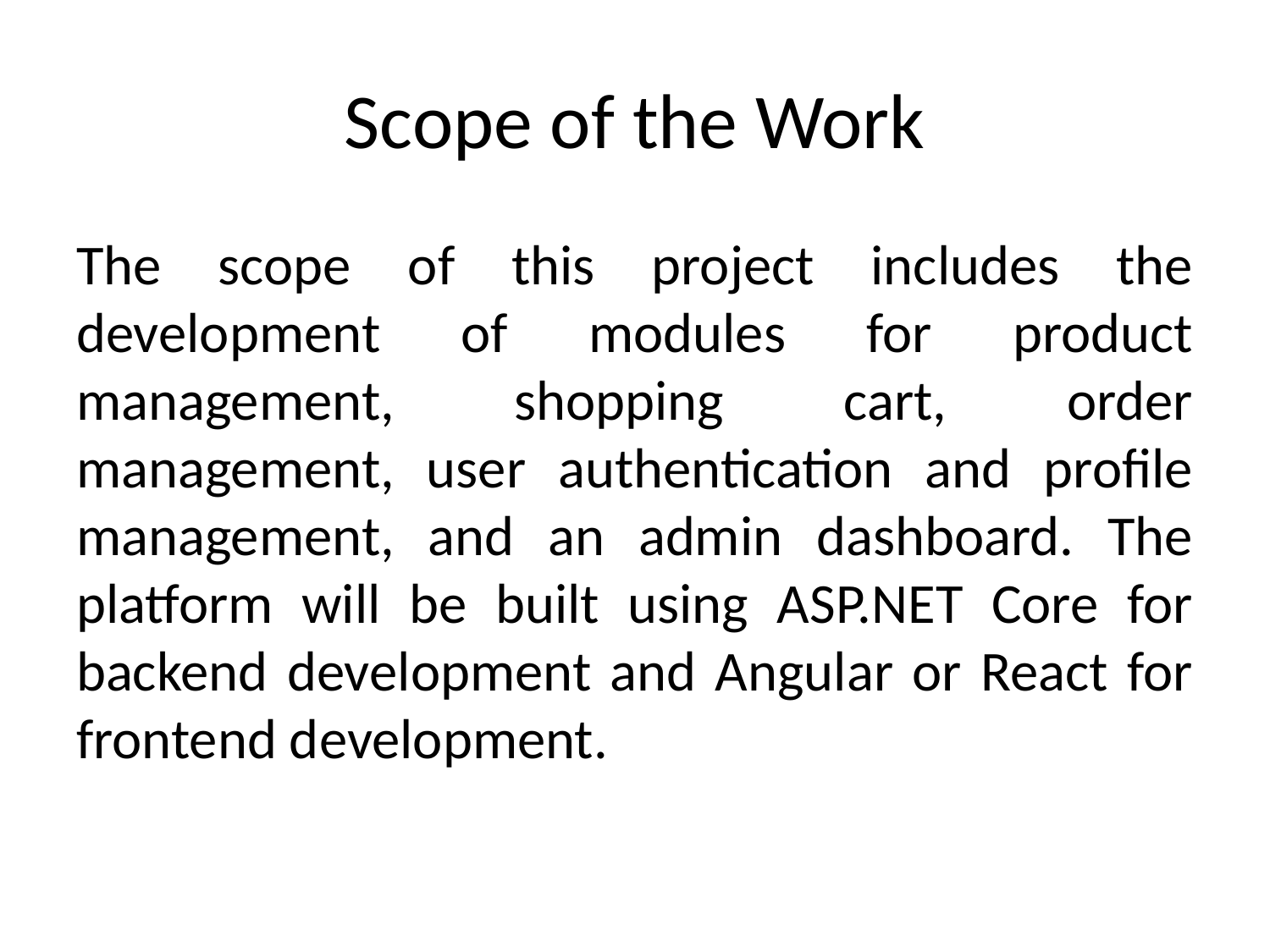

# Scope of the Work
The scope of this project includes the development of modules for product management, shopping cart, order management, user authentication and profile management, and an admin dashboard. The platform will be built using ASP.NET Core for backend development and Angular or React for frontend development.